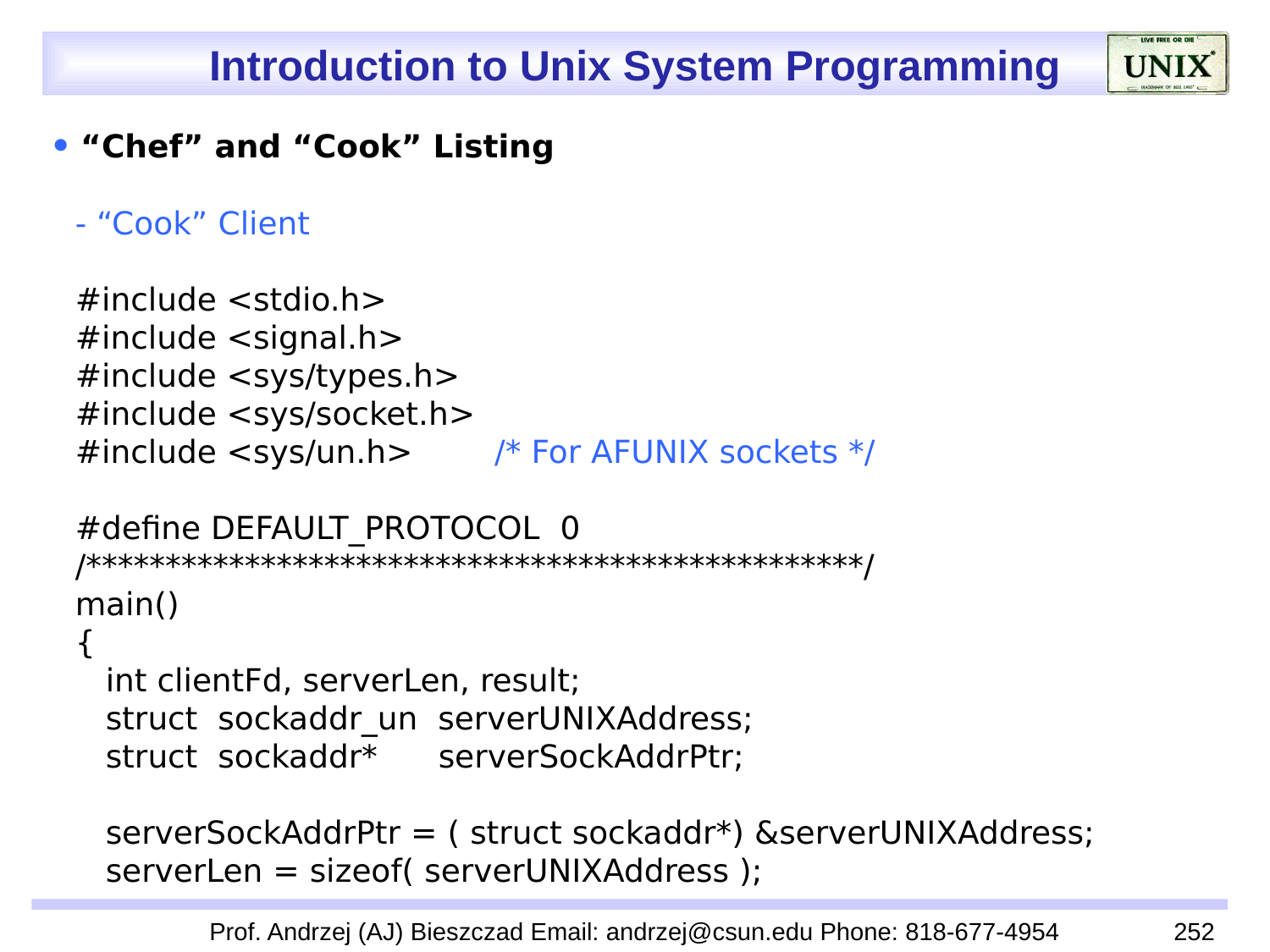

• “Chef” and “Cook” Listing

  - “Cook” Client

  #include <stdio.h>
  #include <signal.h>
  #include <sys/types.h>
  #include <sys/socket.h>
  #include <sys/un.h>        /* For AFUNIX sockets */

  #define DEFAULT_PROTOCOL  0
  /*************************************************/
  main()
  {
     int clientFd, serverLen, result;
     struct  sockaddr_un  serverUNIXAddress;
     struct  sockaddr*      serverSockAddrPtr;

     serverSockAddrPtr = ( struct sockaddr*) &serverUNIXAddress;
     serverLen = sizeof( serverUNIXAddress );
Prof. Andrzej (AJ) Bieszczad Email: andrzej@csun.edu Phone: 818-677-4954
252